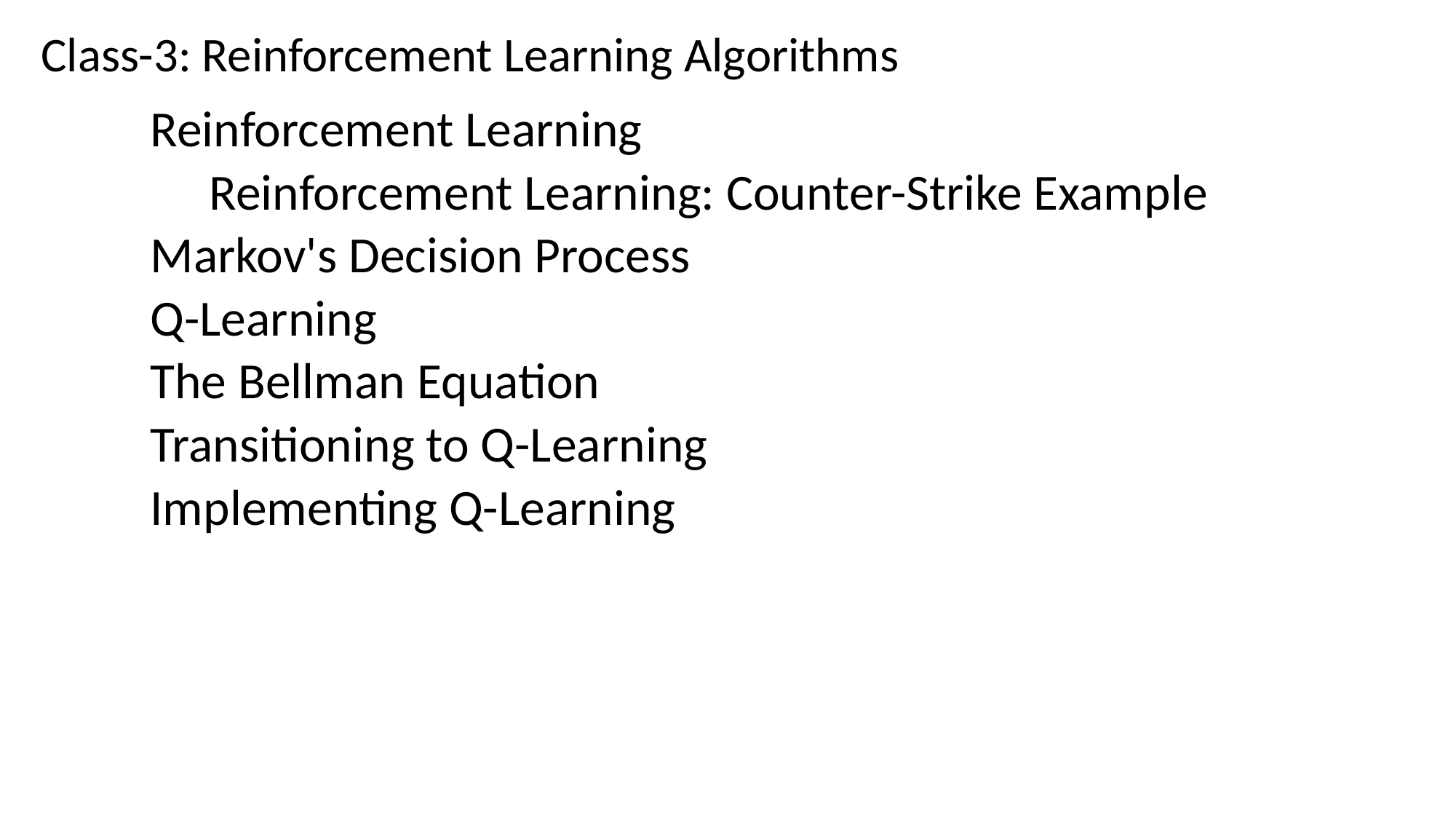

Class-3: Reinforcement Learning Algorithms
Reinforcement Learning
	Reinforcement Learning: Counter-Strike Example
Markov's Decision Process
Q-Learning
The Bellman Equation
Transitioning to Q-Learning
Implementing Q-Learning